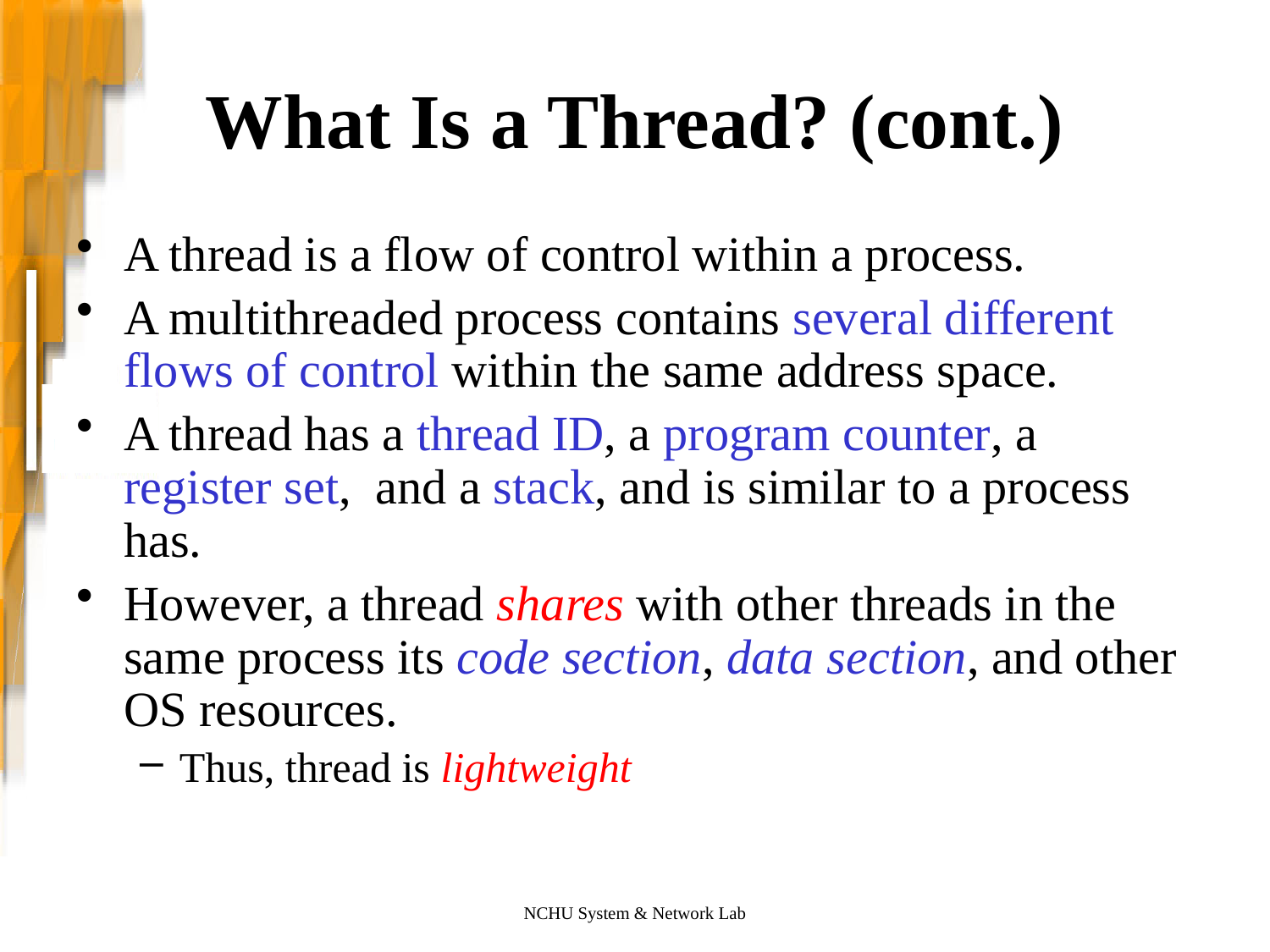

# What Is a Thread? (cont.)
A thread is a flow of control within a process.
A multithreaded process contains several different flows of control within the same address space.
A thread has a thread ID, a program counter, a register set,  and a stack, and is similar to a process has.
However, a thread shares with other threads in the same process its code section, data section, and other OS resources.
Thus, thread is lightweight

NCHU System & Network Lab